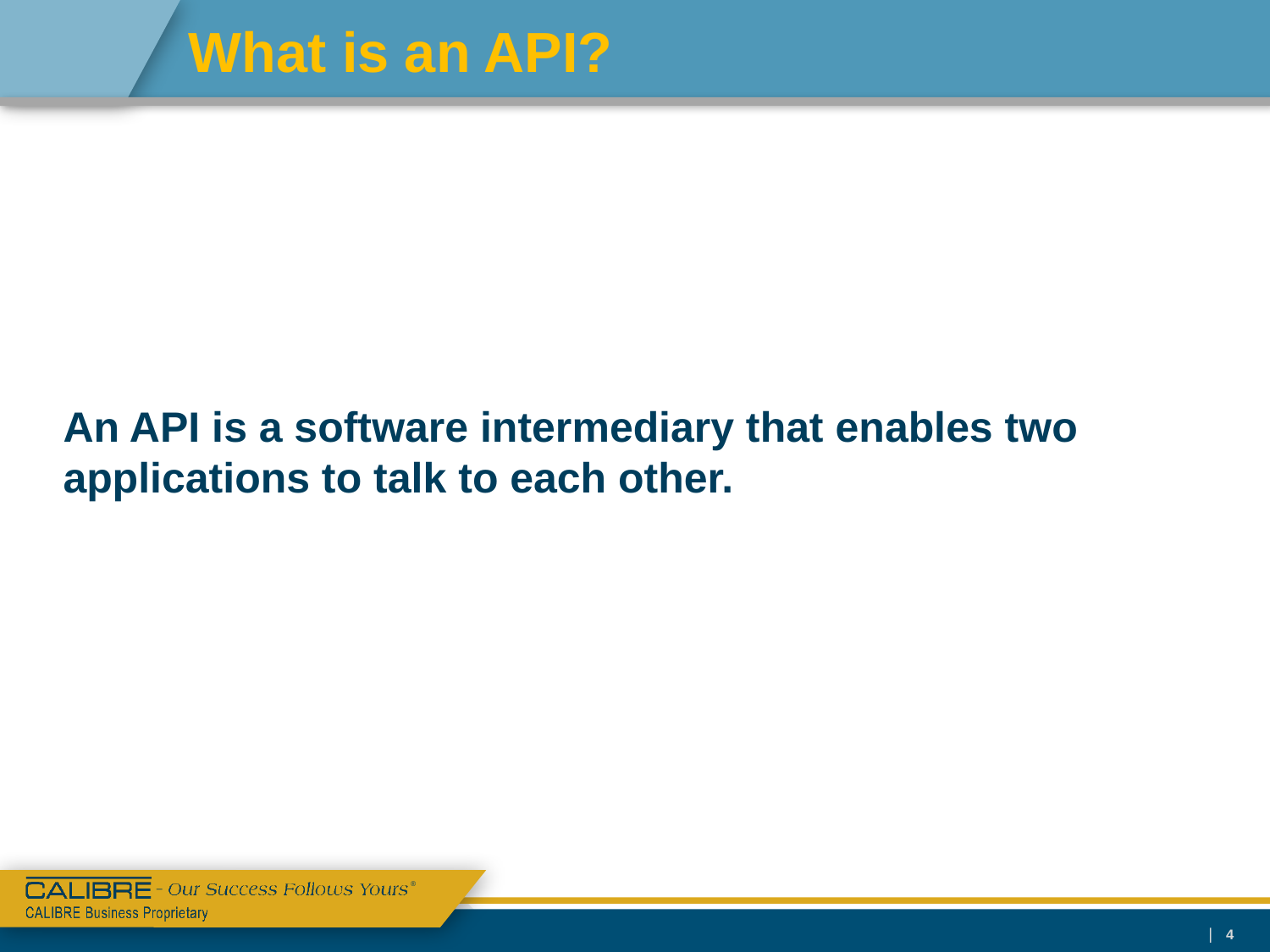

# What is an API?
An API is a software intermediary that enables two applications to talk to each other.